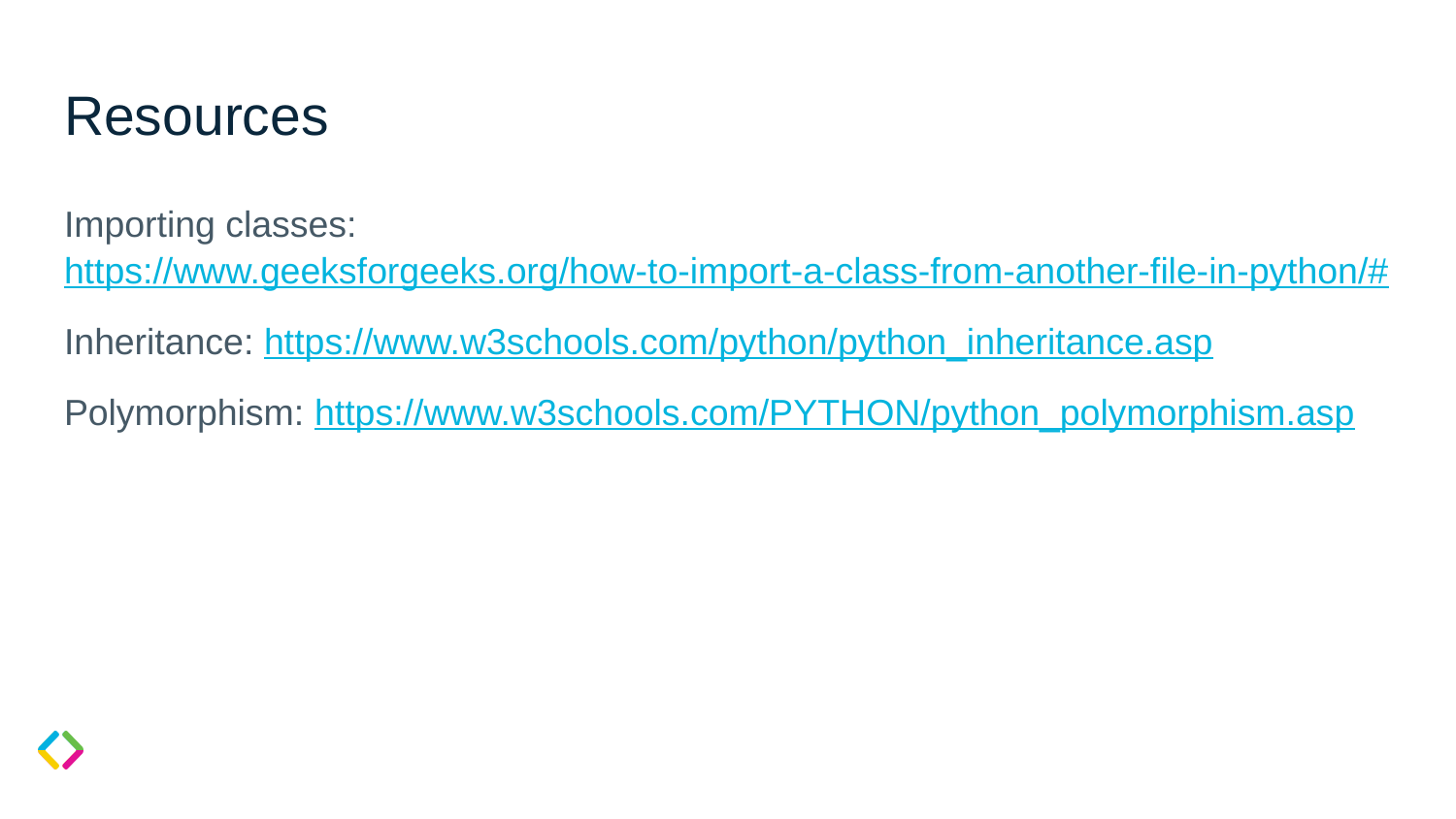

# Resources
Importing classes: https://www.geeksforgeeks.org/how-to-import-a-class-from-another-file-in-python/#
Inheritance: https://www.w3schools.com/python/python_inheritance.asp
Polymorphism: https://www.w3schools.com/PYTHON/python_polymorphism.asp